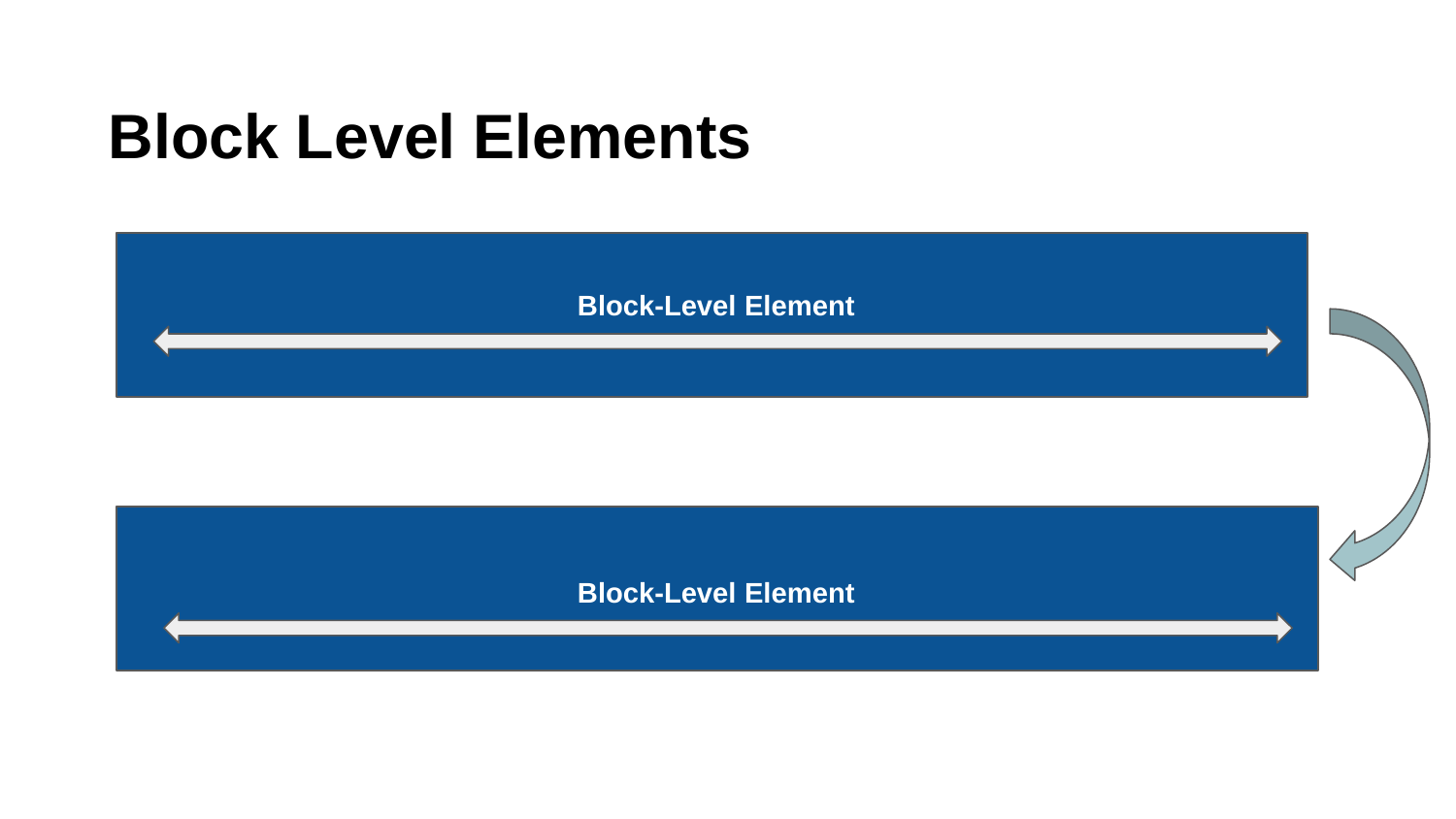

Block Level Elements

Block-Level Element

Block-Level Element